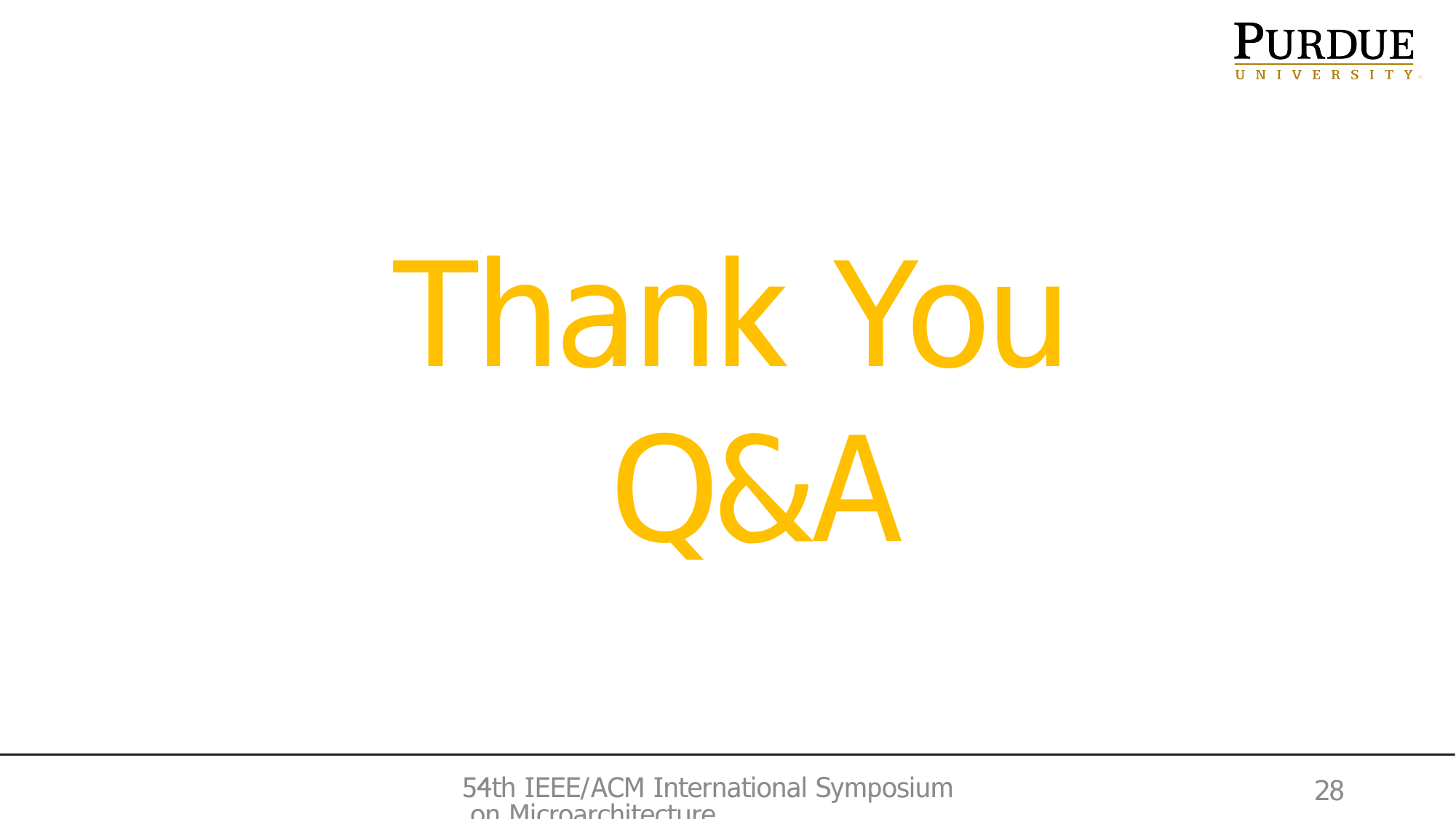

Thank You
Q&A
54th IEEE/ACM International Symposium on Microarchitecture
28